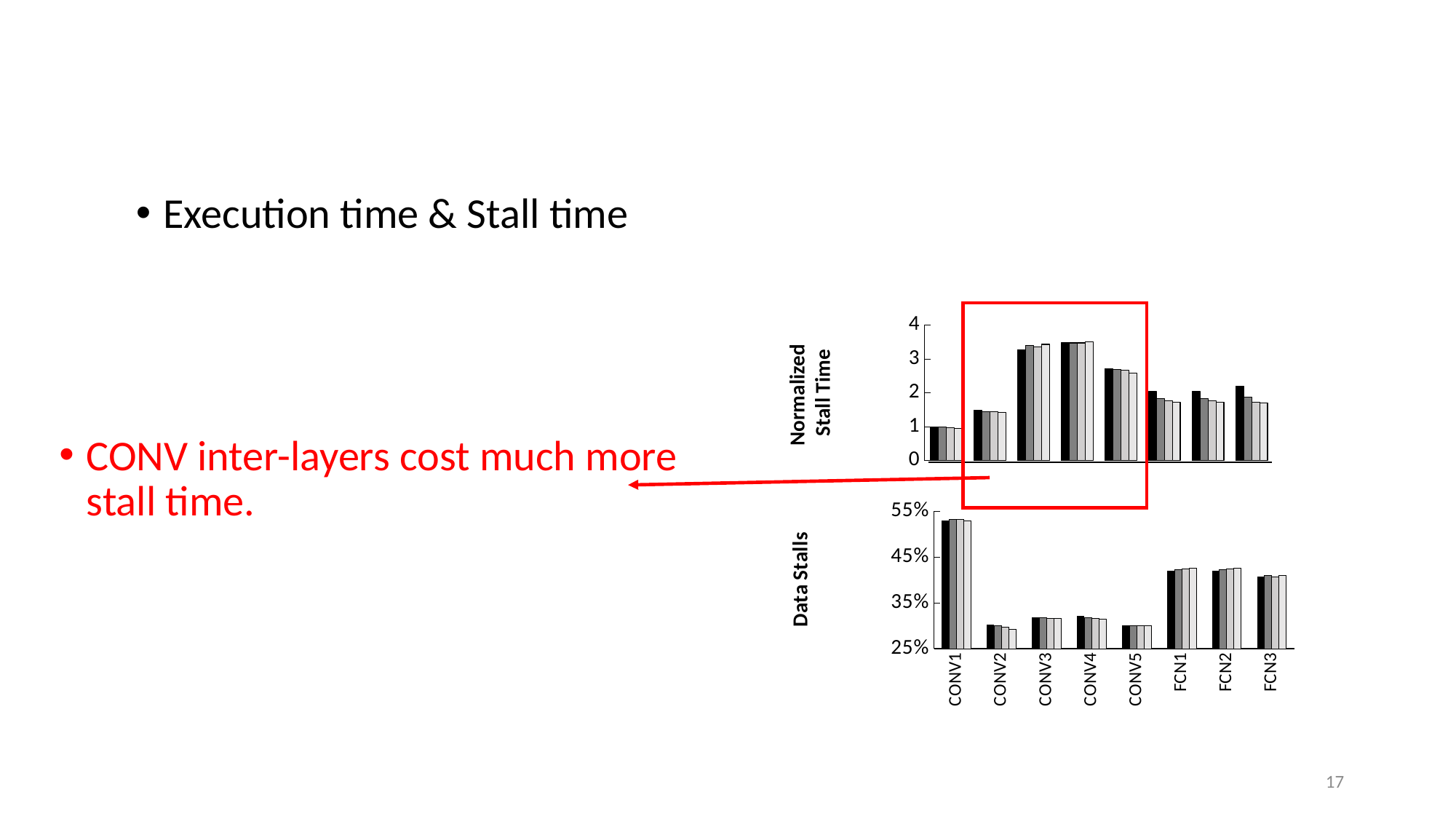

Execution time & Stall time

### Chart

| Category | Batch size=32 | Batch size=64 | Batch size=128 | Batch size=256 |
|---|---|---|---|---|
| CONV1 | 0.529 | 0.532 | 0.5315 | 0.528 |
| CONV2 | 0.302 | 0.3 | 0.297 | 0.293 |
| CONV3 | 0.319 | 0.3174 | 0.3167 | 0.3161 |
| CONV4 | 0.3209 | 0.317 | 0.316 | 0.315 |
| CONV5 | 0.3006 | 0.301 | 0.3001 | 0.3 |
| FCN1 | 0.42 | 0.422 | 0.424 | 0.425 |
| FCN2 | 0.42 | 0.422 | 0.424 | 0.425 |
| FCN3 | 0.408 | 0.409 | 0.407 | 0.41 |

### Chart

| Category | Batch size=32 | Batch size=64 | Batch size=128 | Batch size=256 |
|---|---|---|---|---|
| CONV1 | 1.0 | 0.989583333333333 | 0.976027397260274 | 0.956375838926175 |
| CONV2 | 1.484375 | 1.454081632653061 | 1.446700507614213 | 1.4321608040201 |
| CONV3 | 3.275862068965517 | 3.392857142857143 | 3.352941176470586 | 3.433734939759037 |
| CONV4 | 3.475609756097561 | 3.475609756097561 | 3.475609756097561 | 3.51851851851852 |
| CONV5 | 2.714285714285714 | 2.68867924528302 | 2.66355140186916 | 2.590909090909091 |
| FCN1 | 2.035714285714286 | 1.838709677419355 | 1.759259259259259 | 1.727272727272727 |
| FCN2 | 2.035714285714286 | 1.838709677419355 | 1.759259259259259 | 1.727272727272727 |
| FCN3 | 2.192307692307692 | 1.875 | 1.727272727272727 | 1.696428571428571 |
Normalized
Stall Time
CONV inter-layers cost much more stall time.
17